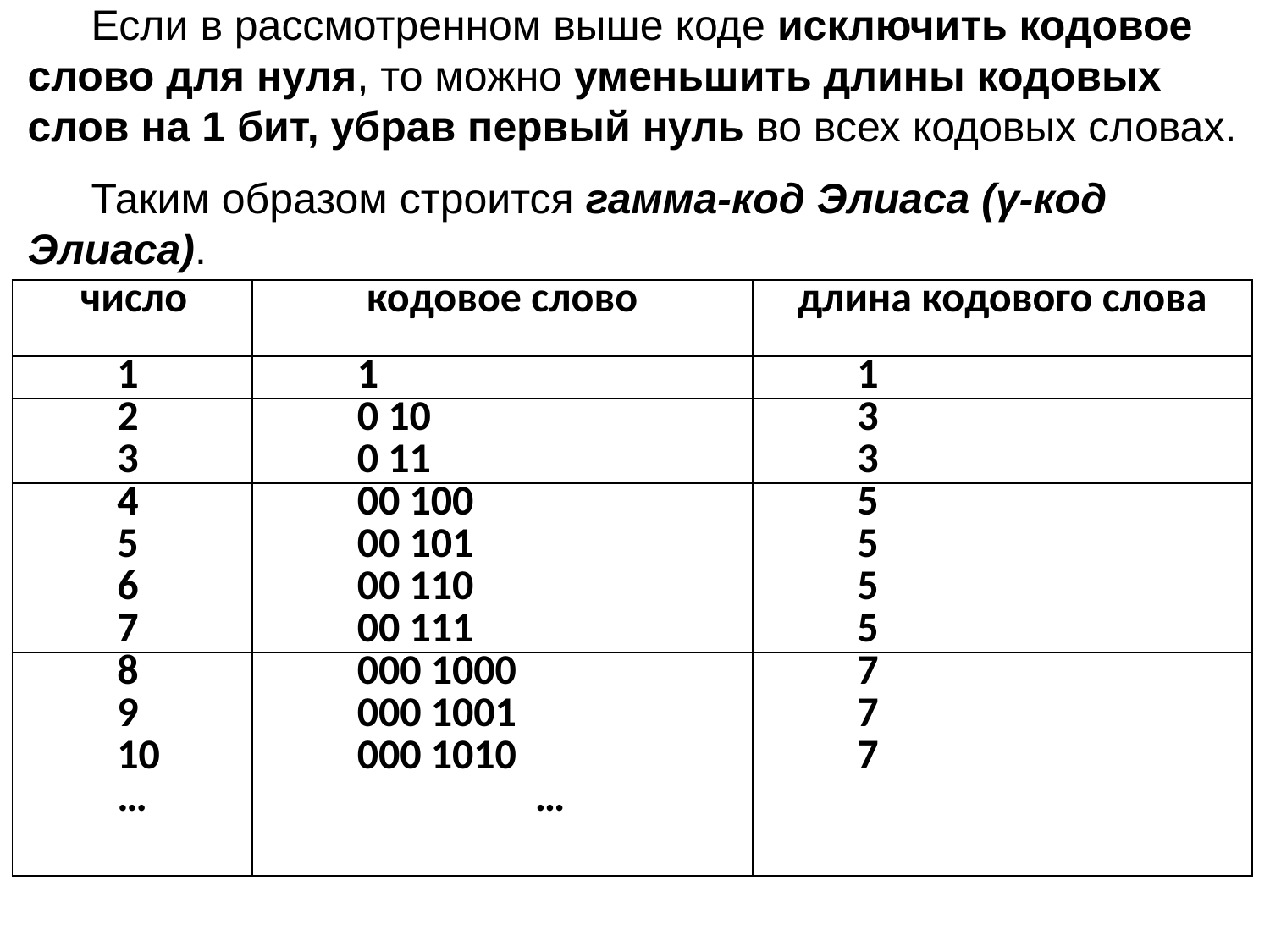

Если в рассмотренном выше коде исключить кодовое слово для нуля, то можно уменьшить длины кодовых слов на 1 бит, убрав первый нуль во всех кодовых словах.
Таким образом строится гамма-код Элиаса (γ-код Элиаса).
| число | кодовое слово | длина кодового слова |
| --- | --- | --- |
| 1 | 1 | 1 |
| 2 3 | 0 10 0 11 | 3 3 |
| 4 5 6 7 | 00 100 00 101 00 110 00 111 | 5 5 5 5 |
| 8 9 10 … | 000 1000 000 1001 000 1010 … | 7 7 7 |